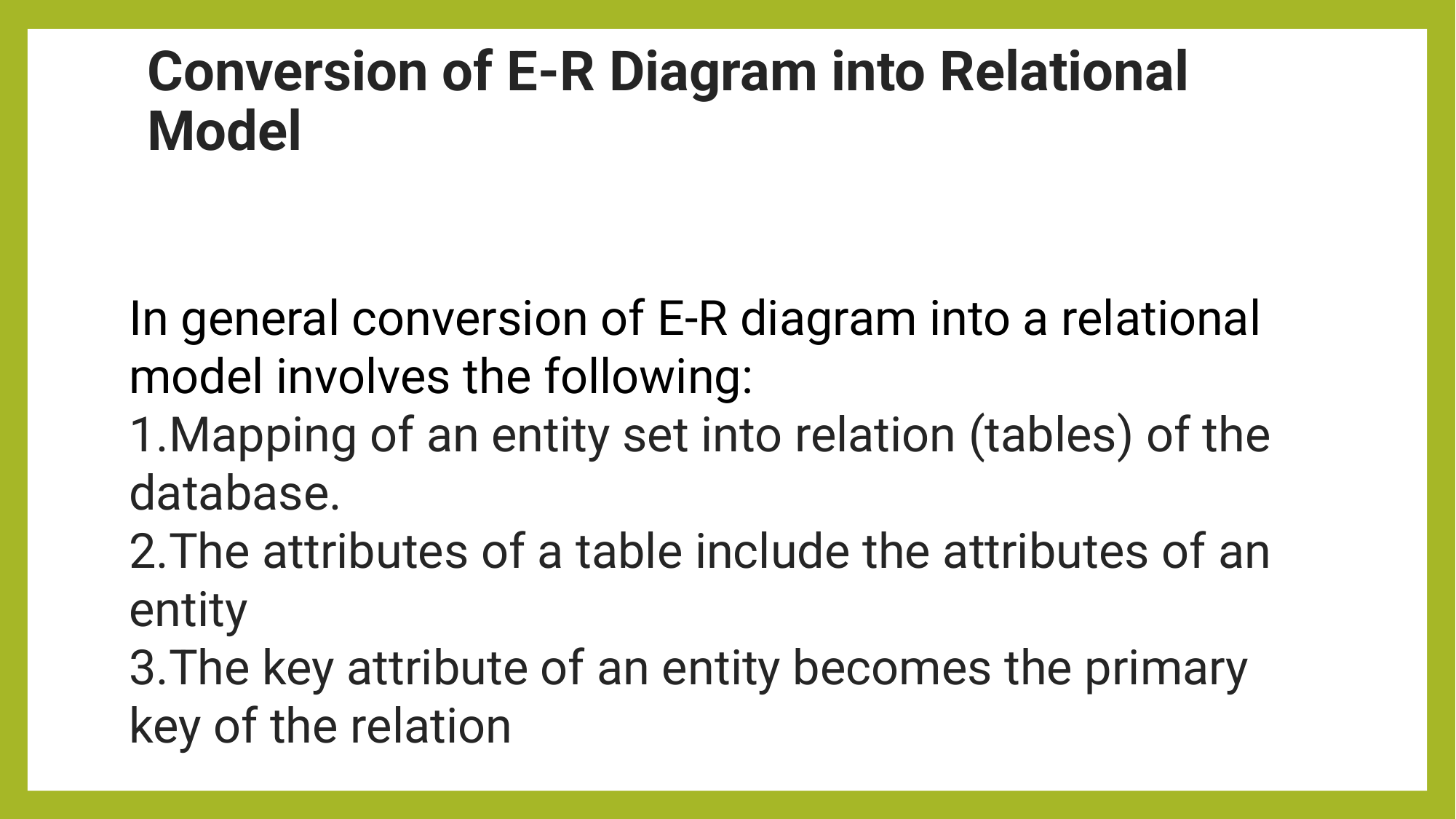

# Conversion of E-R Diagram into Relational Model
In general conversion of E-R diagram into a relational model involves the following:
Mapping of an entity set into relation (tables) of the database.
The attributes of a table include the attributes of an entity
The key attribute of an entity becomes the primary key of the relation